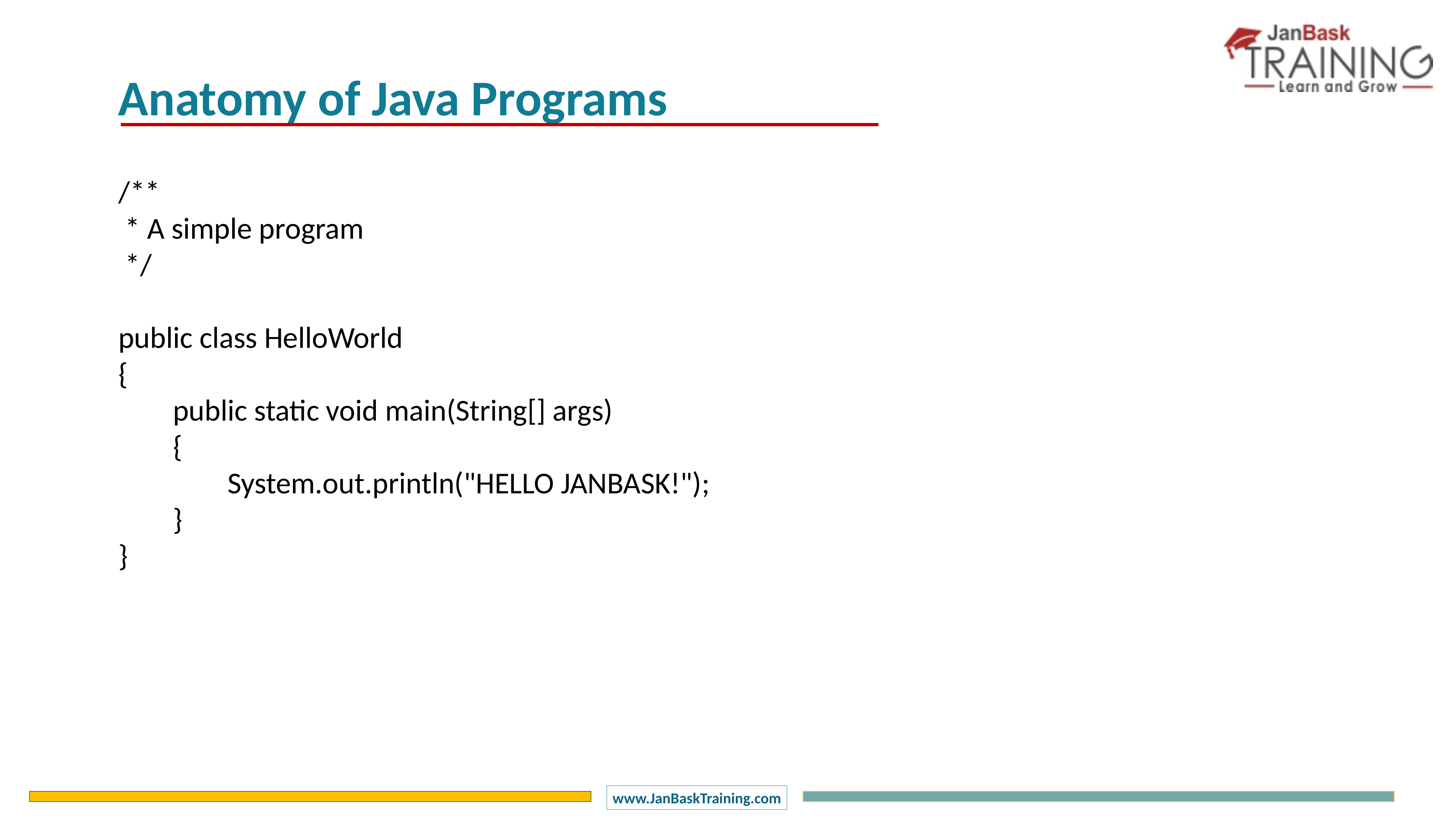

Anatomy of Java Programs
/**
 * A simple program
 */

public class HelloWorld
{
	public static void main(String[] args)
	{
		System.out.println("HELLO JANBASK!");
	}
}